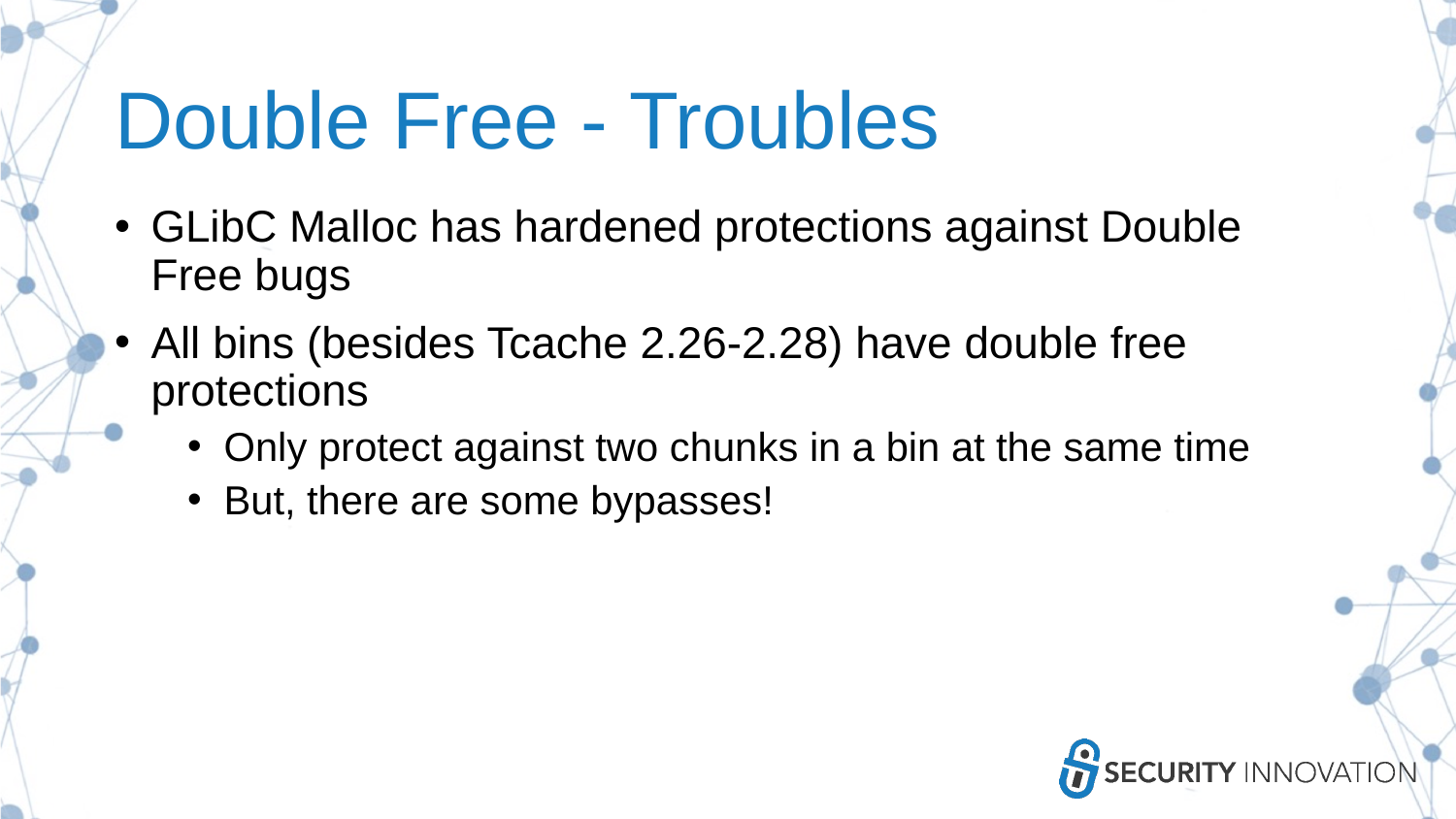

# Double Free - Troubles
GLibC Malloc has hardened protections against Double Free bugs
All bins (besides Tcache 2.26-2.28) have double free protections
Only protect against two chunks in a bin at the same time
But, there are some bypasses!